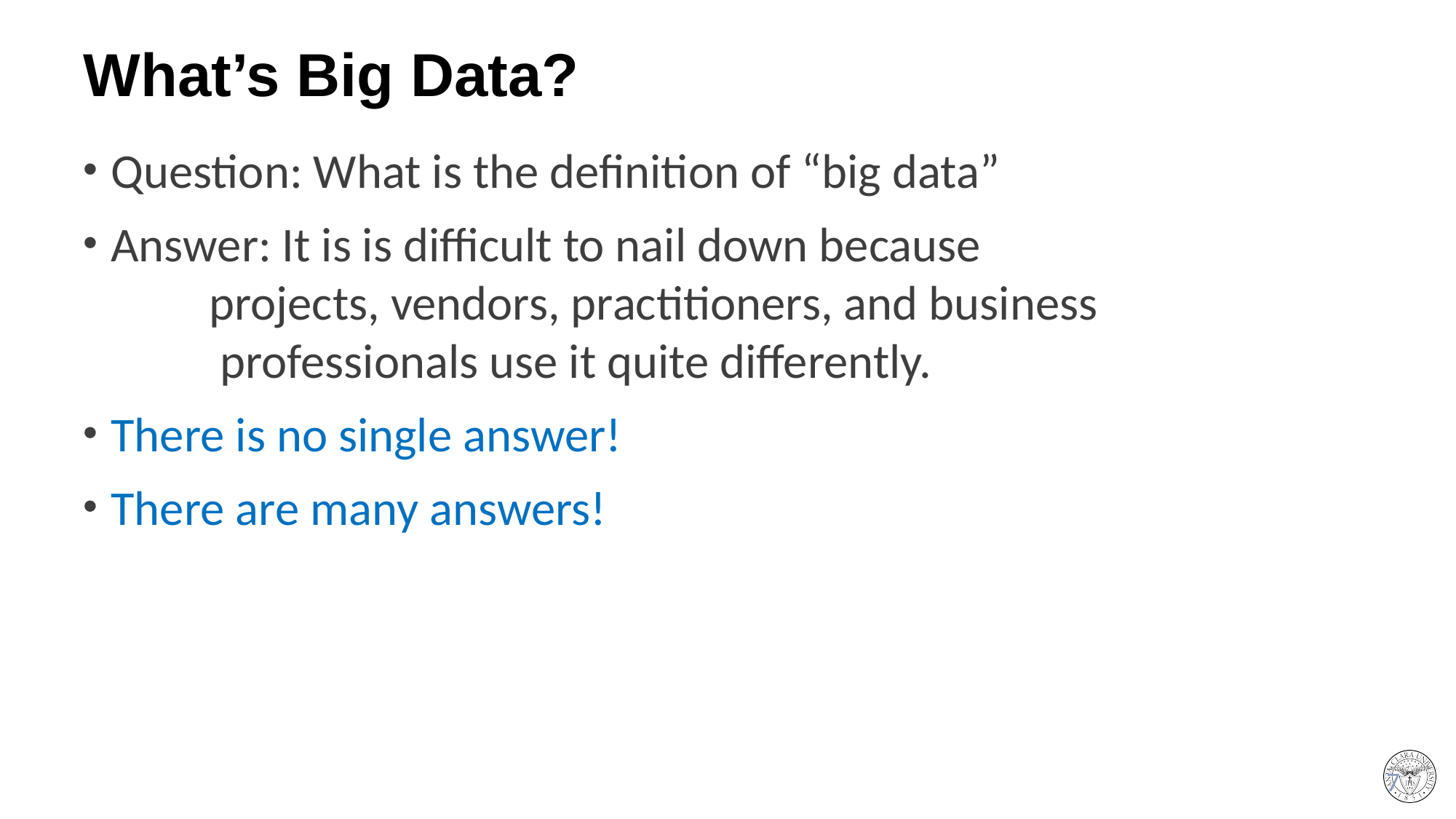

# What’s Big Data?
Question: What is the definition of “big data”
Answer: It is is difficult to nail down because                                             projects, vendors, practitioners, and business                                    professionals use it quite differently.
There is no single answer!
There are many answers!
7